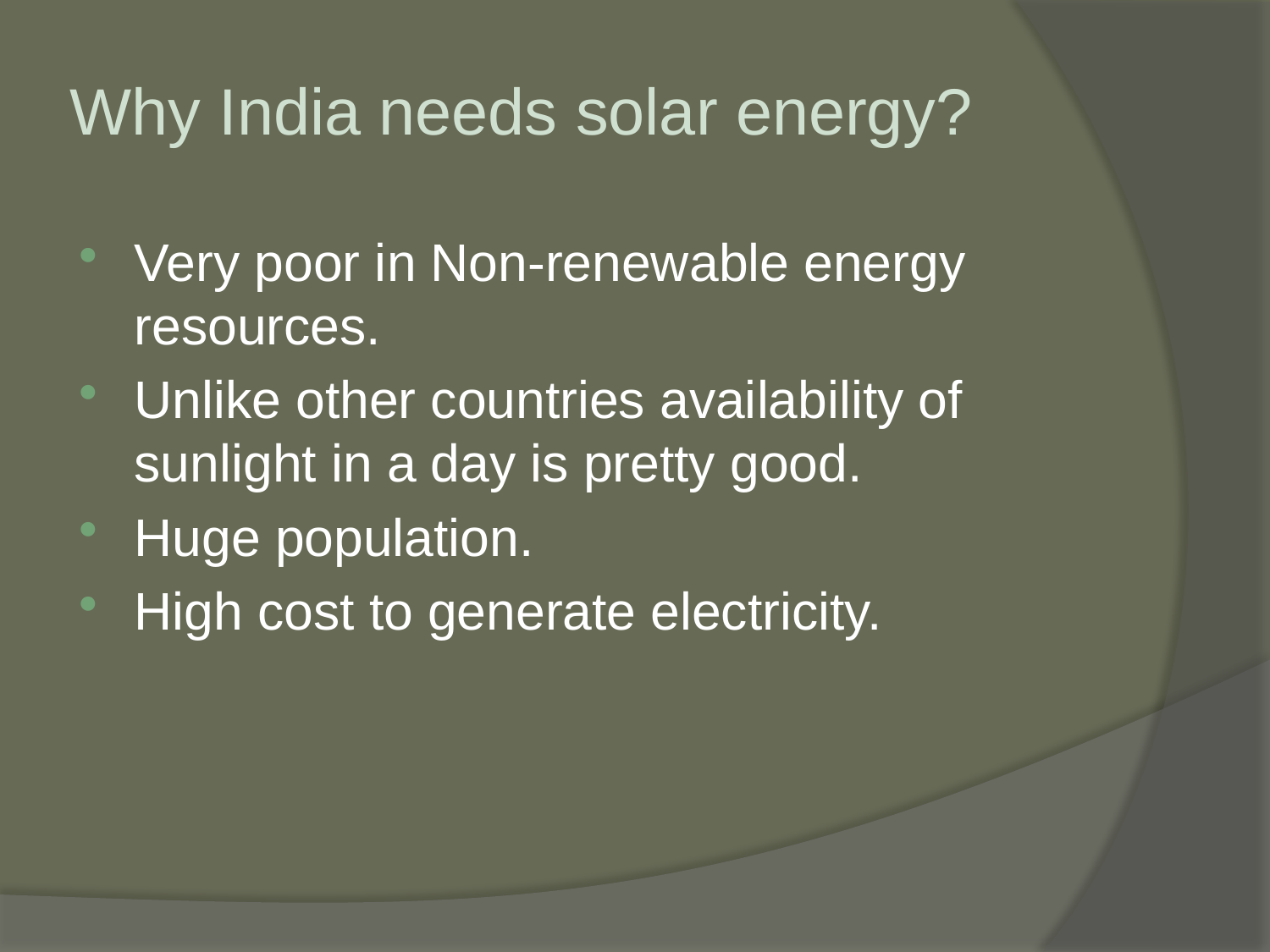

# Why India needs solar energy?
Very poor in Non-renewable energy resources.
Unlike other countries availability of  sunlight in a day is pretty good.
Huge population.
High cost to generate electricity.